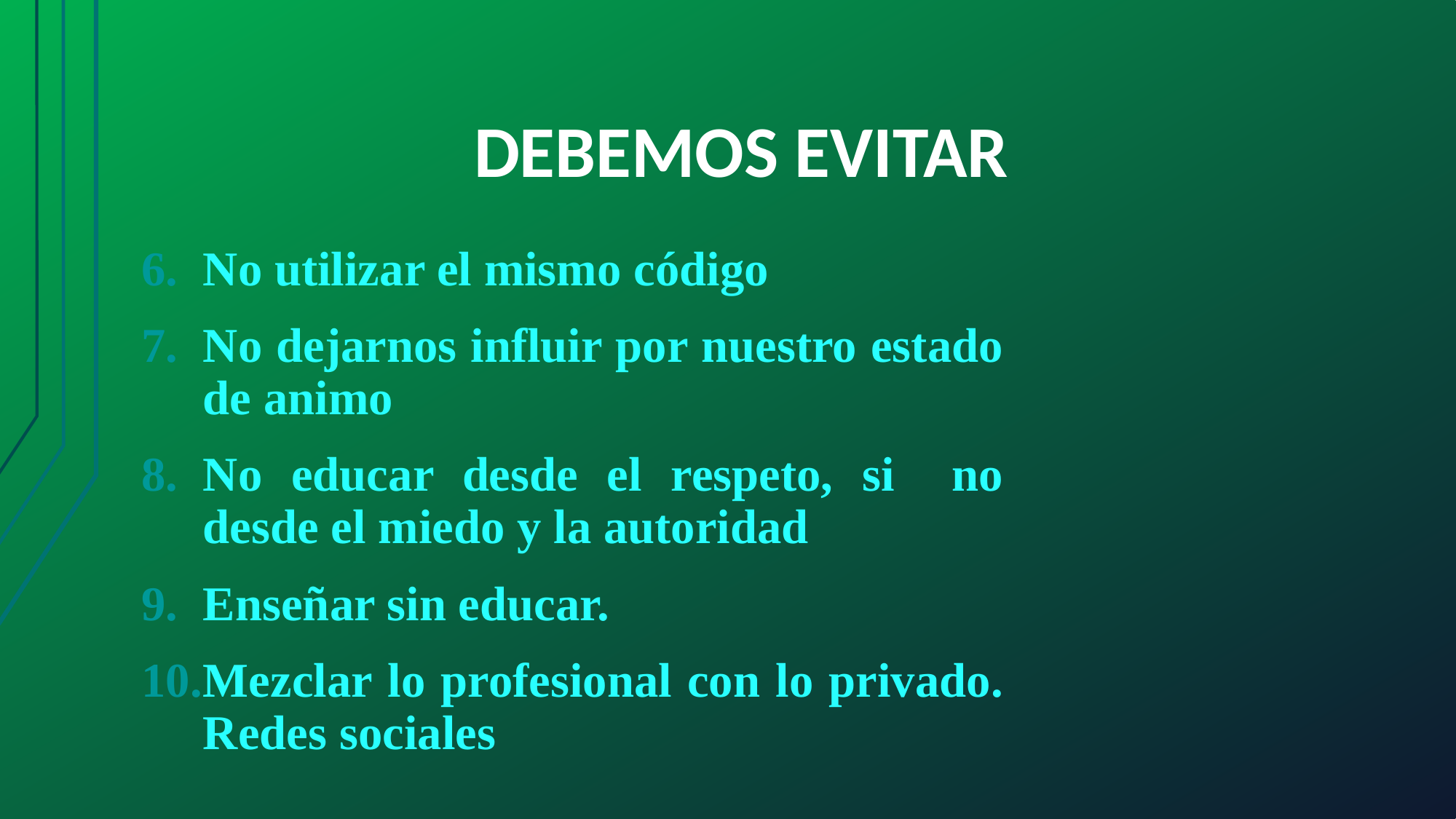

# DEBEMOS EVITAR
No utilizar el mismo código
No dejarnos influir por nuestro estado de animo
No educar desde el respeto, si  no desde el miedo y la autoridad
Enseñar sin educar.
Mezclar lo profesional con lo privado. Redes sociales